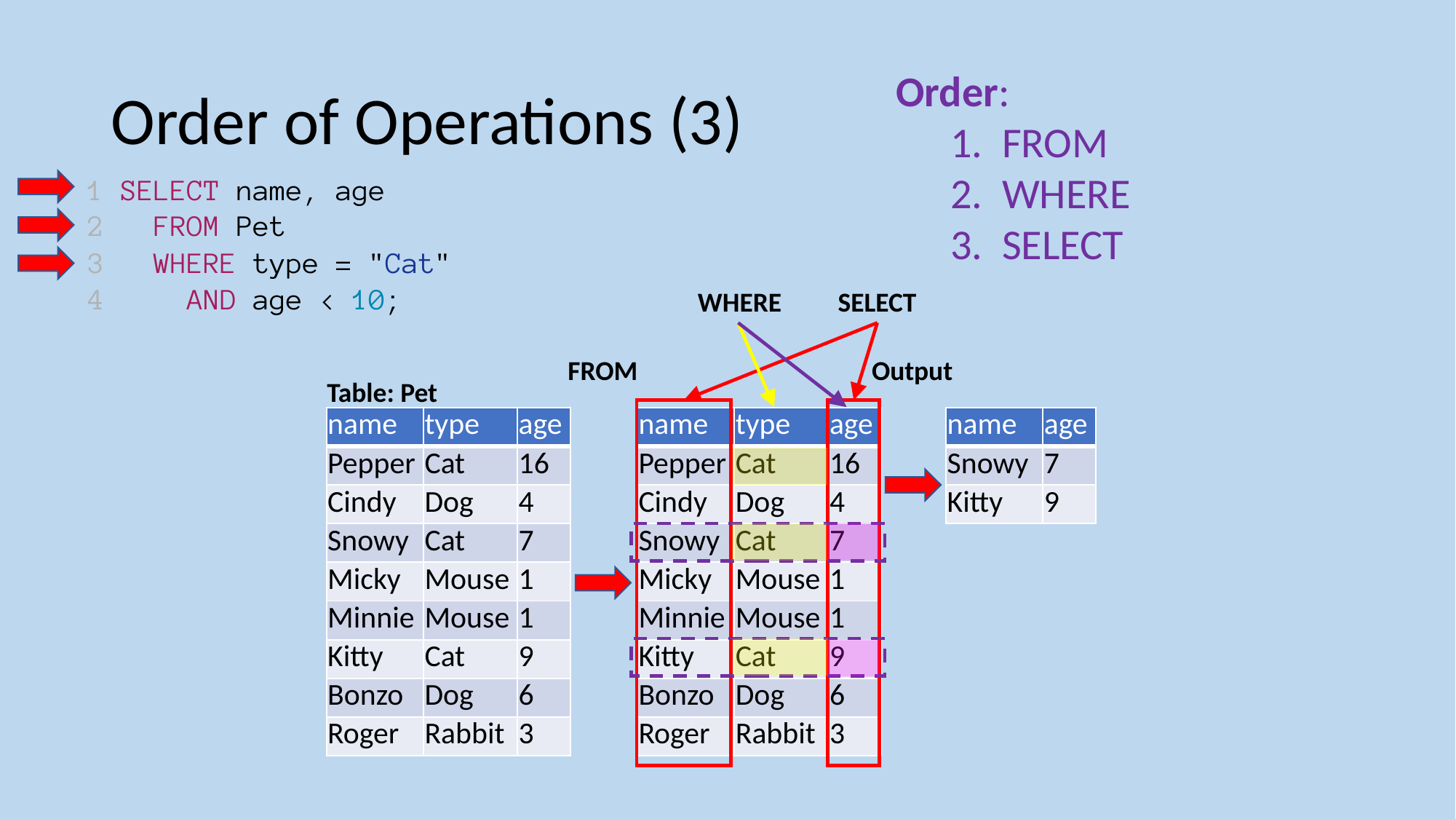

# Order of Operations (3)
Order:
1.  FROM
2.  WHERE
3.  SELECT
1 SELECT name, age
2   FROM Pet
3   WHERE type = "Cat"
4     AND age < 10;

WHERE
SELECT
FROM
Output
Table: Pet

| name | type | age |
| --- | --- | --- |
| Pepper | Cat | 16 |
| Cindy | Dog | 4 |
| Snowy | Cat | 7 |
| Micky | Mouse | 1 |
| Minnie | Mouse | 1 |
| Kitty | Cat | 9 |
| Bonzo | Dog | 6 |
| Roger | Rabbit | 3 |
| name | type | age |
| --- | --- | --- |
| Pepper | Cat | 16 |
| Cindy | Dog | 4 |
| Snowy | Cat | 7 |
| Micky | Mouse | 1 |
| Minnie | Mouse | 1 |
| Kitty | Cat | 9 |
| Bonzo | Dog | 6 |
| Roger | Rabbit | 3 |
| name | age |
| --- | --- |
| Snowy | 7 |
| Kitty | 9 |